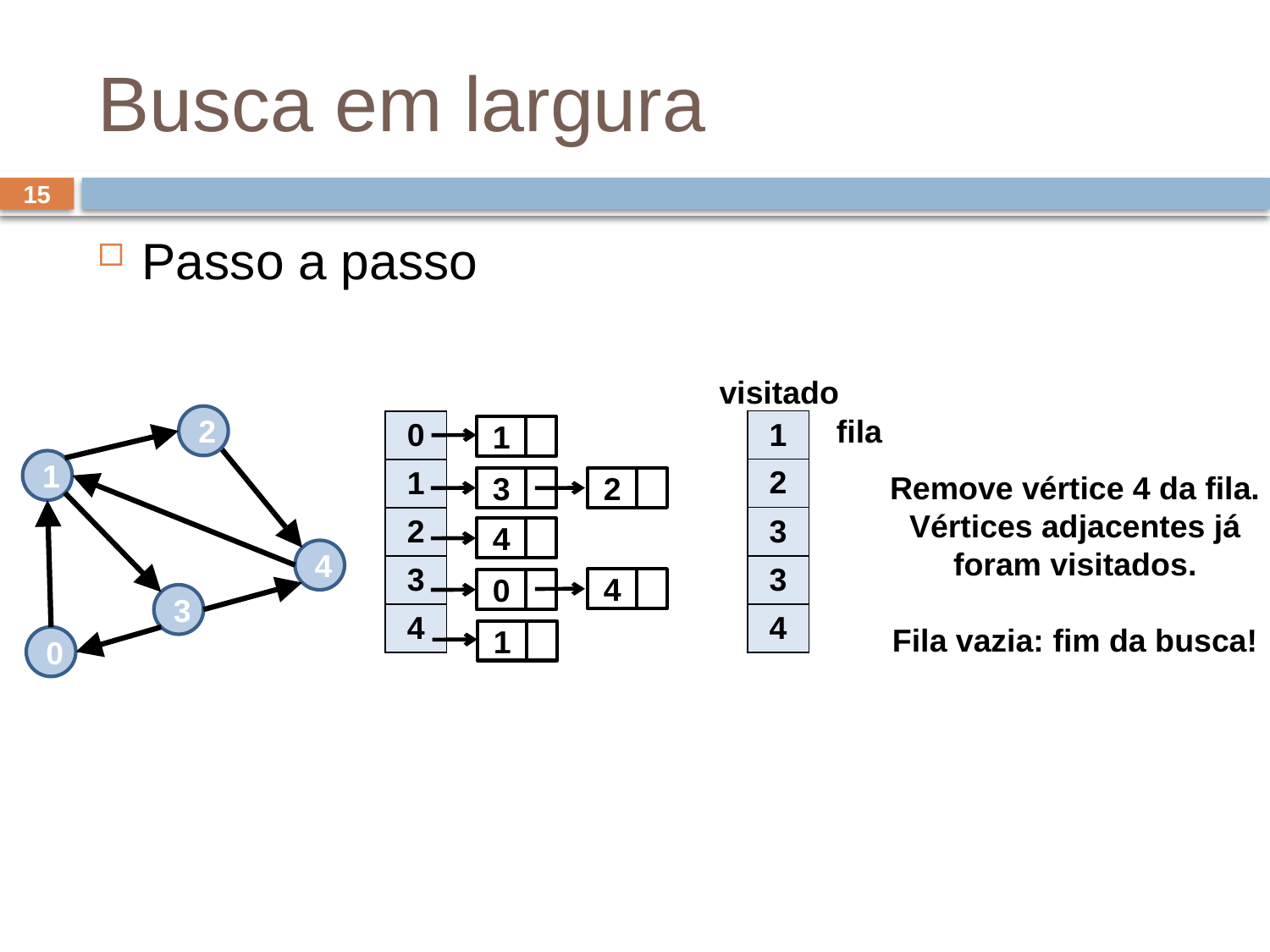

# Busca em largura
15
Passo a passo
visitado
fila
2
| 1 |
| --- |
| 2 |
| 3 |
| 3 |
| 4 |
| 0 |
| --- |
| 1 |
| 2 |
| 3 |
| 4 |
1

1
Remove vértice 4 da fila.
Vértices adjacentes já foram visitados.

Fila vazia: fim da busca!
3

2

4

4
4

0

3
1

0